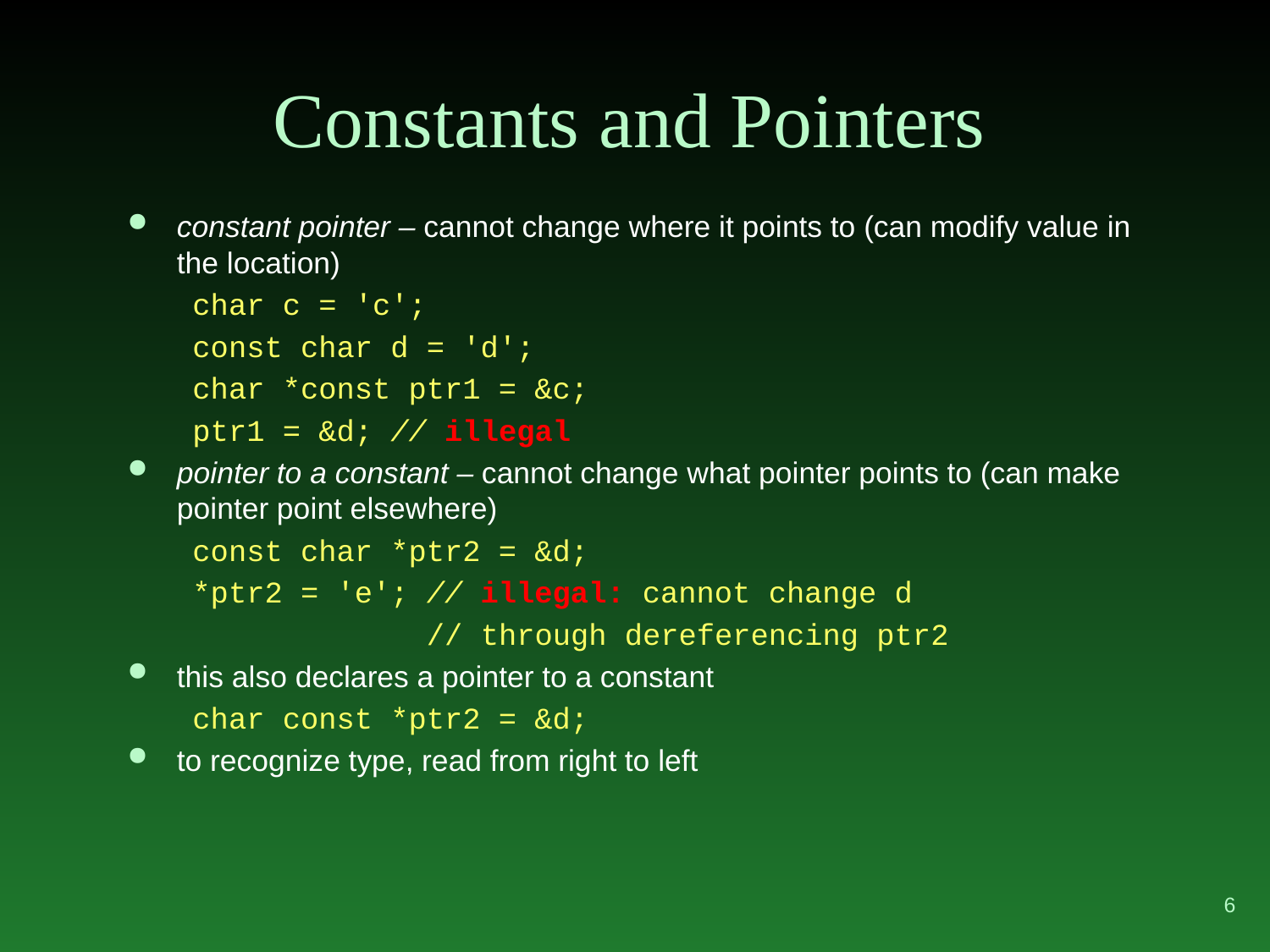

# Constants and Pointers
constant pointer – cannot change where it points to (can modify value in the location)
char c = 'c';
const char d = 'd';
char *const ptr1 = &c;
ptr1 = &d; // illegal
pointer to a constant – cannot change what pointer points to (can make pointer point elsewhere)
const char *ptr2 = &d;
*ptr2 = 'e'; // illegal: cannot change d
             // through dereferencing ptr2
this also declares a pointer to a constant
char const *ptr2 = &d;
to recognize type, read from right to left
6